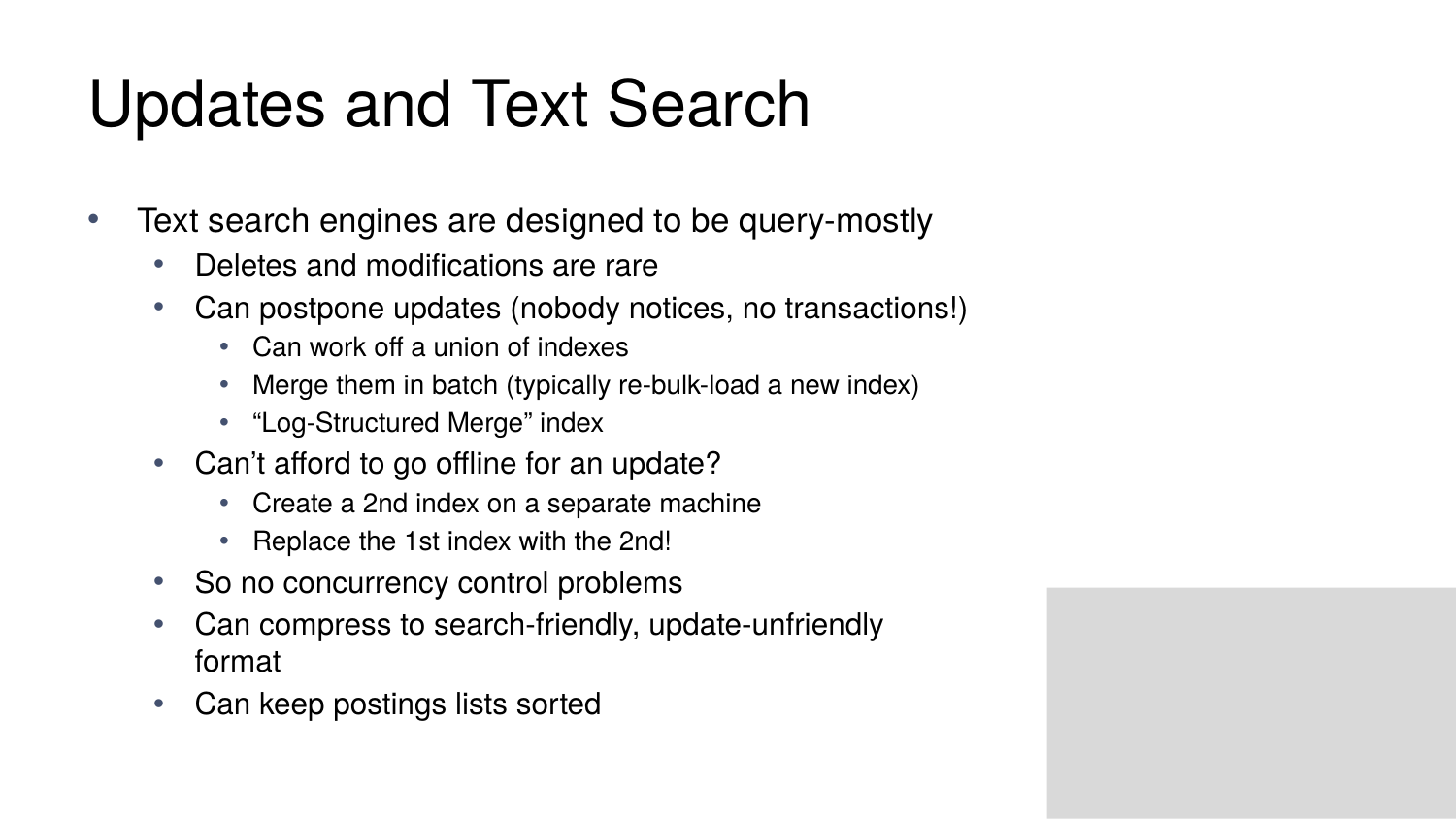

# Updates and Text Search
Text search engines are designed to be query-mostly
Deletes and modifications are rare
Can postpone updates (nobody notices, no transactions!)
Can work off a union of indexes
Merge them in batch (typically re-bulk-load a new index)
“Log-Structured Merge” index
Can’t afford to go offline for an update?
Create a 2nd index on a separate machine
Replace the 1st index with the 2nd!
So no concurrency control problems
Can compress to search-friendly, update-unfriendly
format
Can keep postings lists sorted